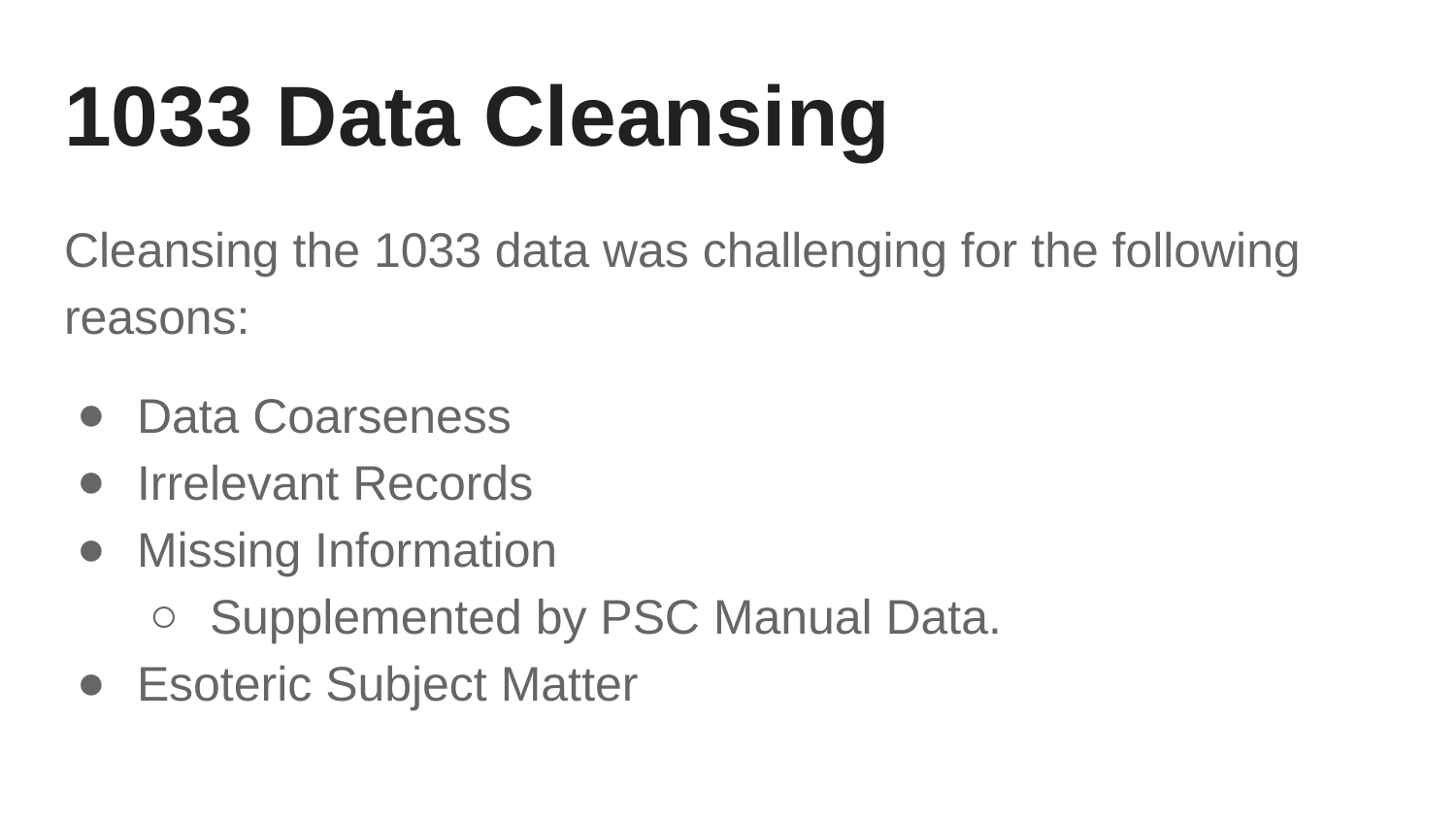

# 1033 Data Cleansing
Cleansing the 1033 data was challenging for the following reasons:
Data Coarseness
Irrelevant Records
Missing Information
Supplemented by PSC Manual Data.
Esoteric Subject Matter